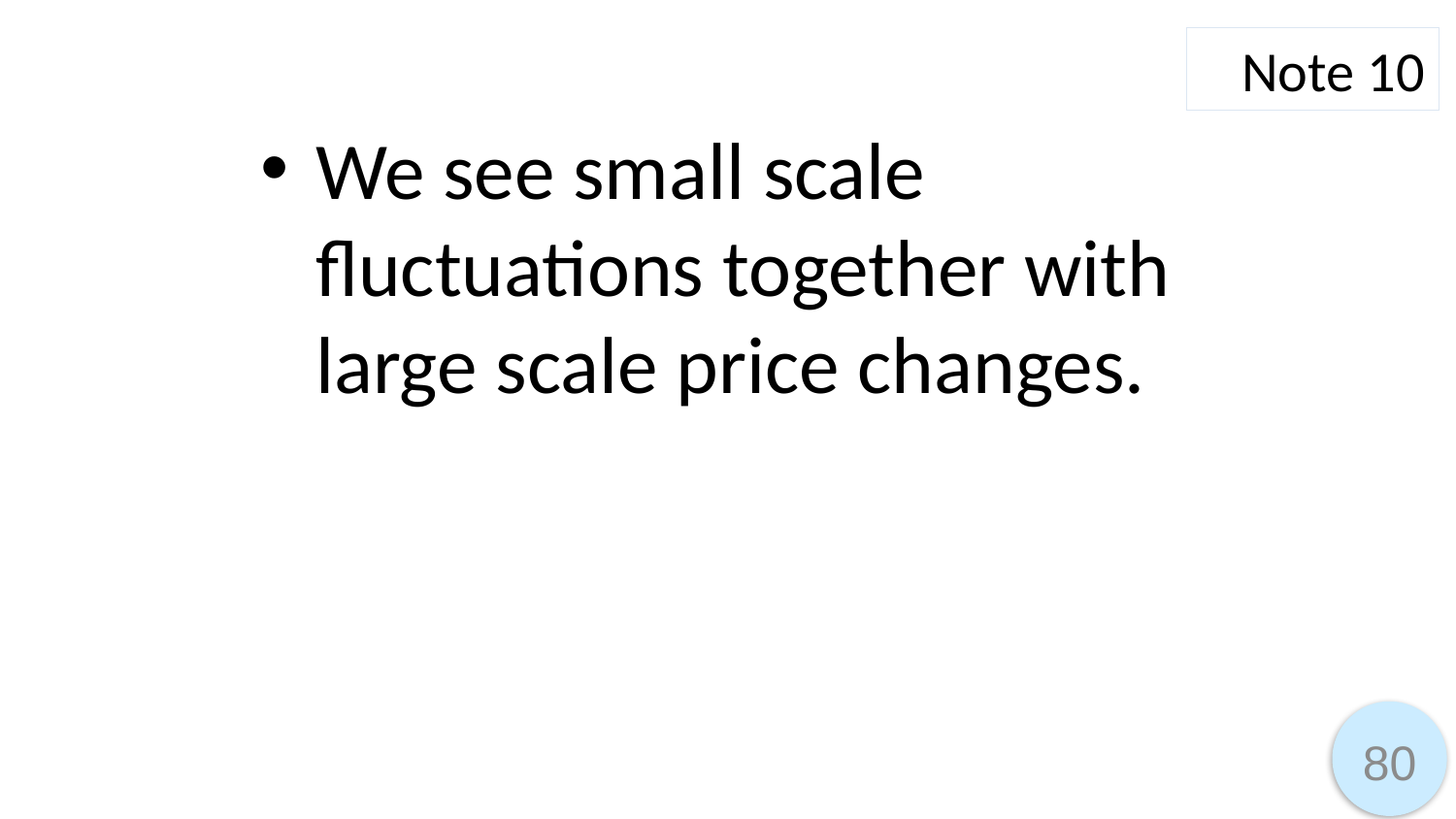

Note 10
We see small scale fluctuations together with large scale price changes.
80